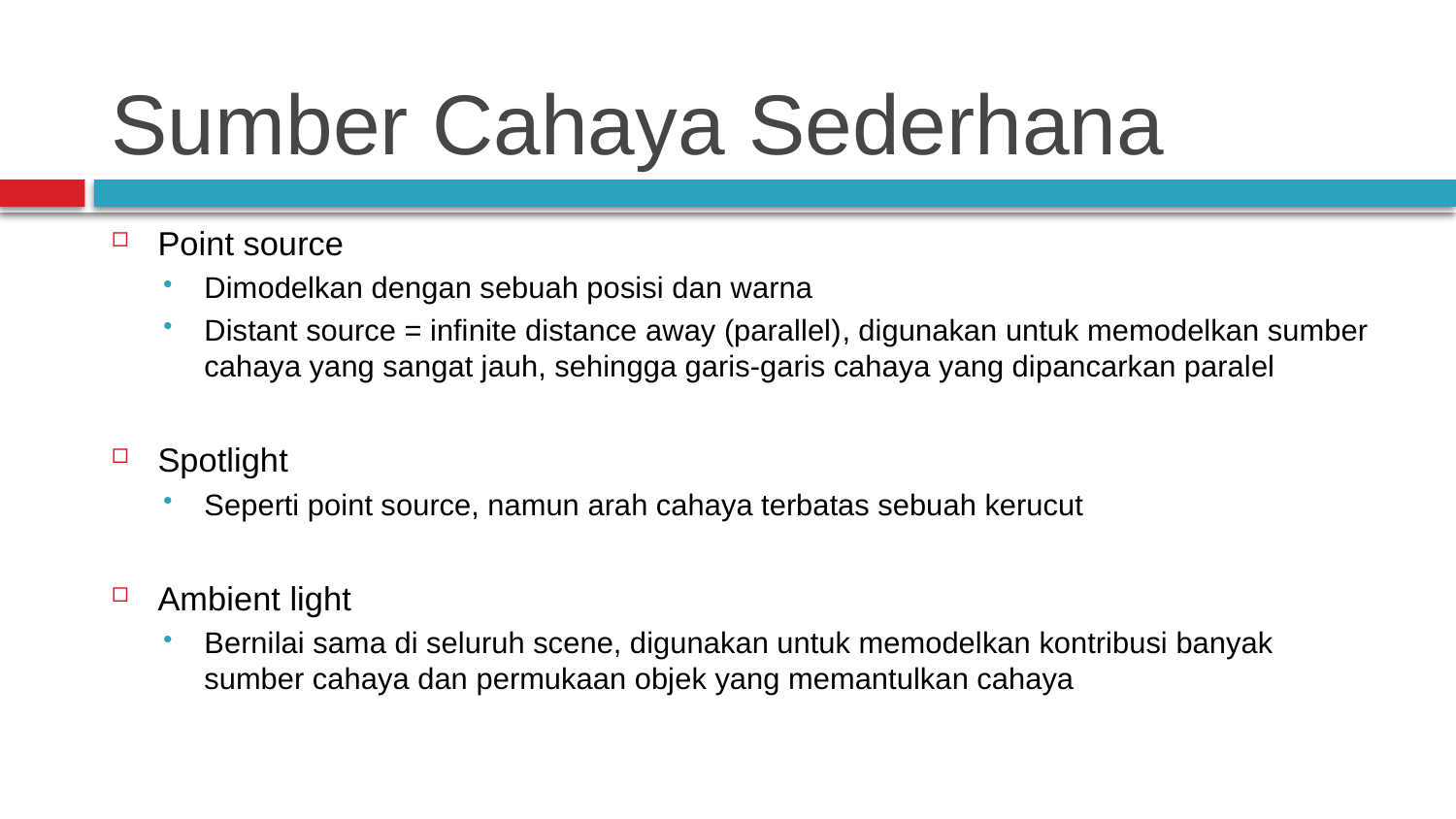

# Sumber Cahaya Sederhana
Point source
Dimodelkan dengan sebuah posisi dan warna
Distant source = infinite distance away (parallel), digunakan untuk memodelkan sumber cahaya yang sangat jauh, sehingga garis-garis cahaya yang dipancarkan paralel

Spotlight
Seperti point source, namun arah cahaya terbatas sebuah kerucut

Ambient light
Bernilai sama di seluruh scene, digunakan untuk memodelkan kontribusi banyak sumber cahaya dan permukaan objek yang memantulkan cahaya